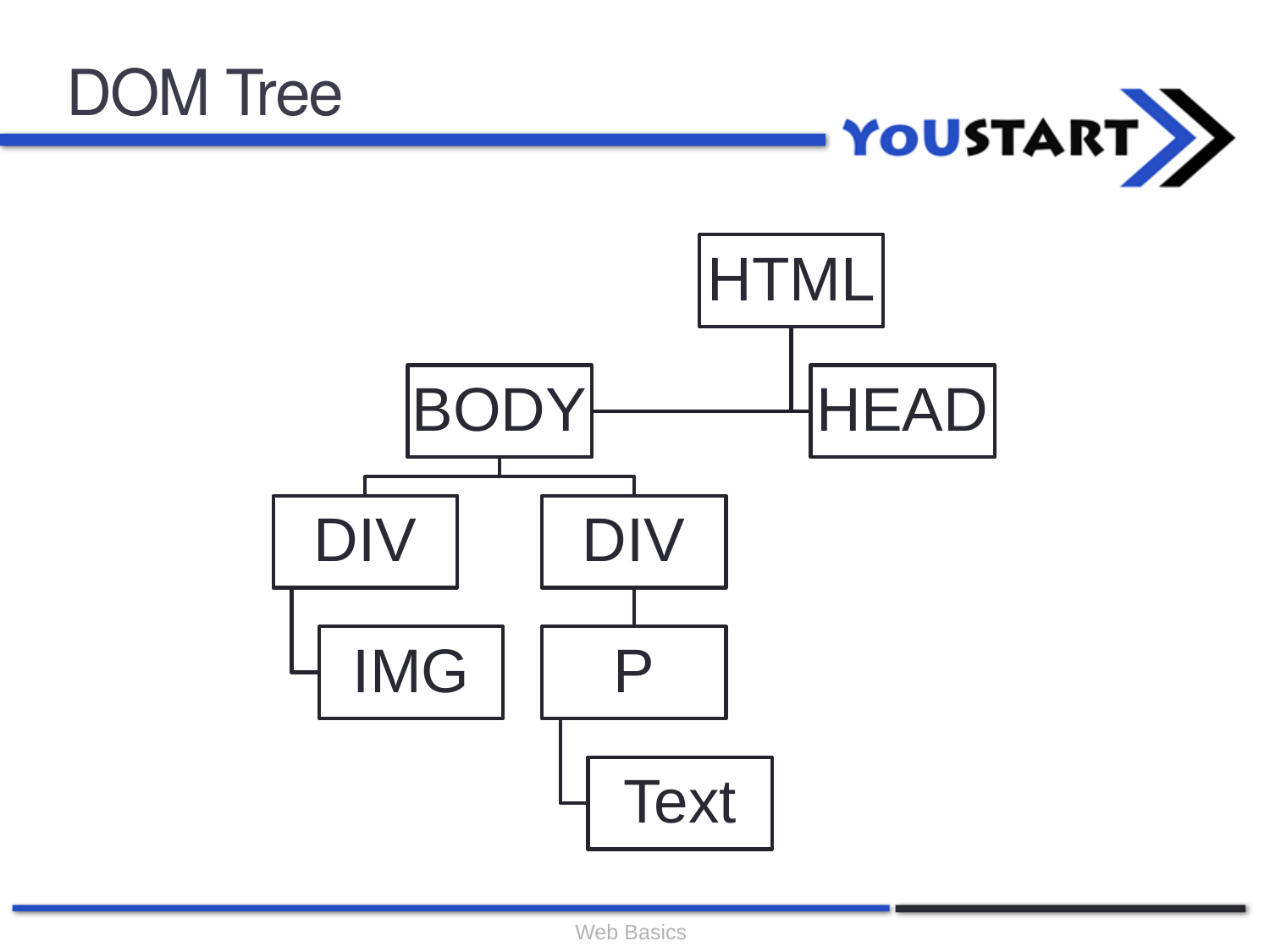

# DOM Tree
HTML
BODY
DIV
IMG
DIV
P
Text
HEAD
Web Basics